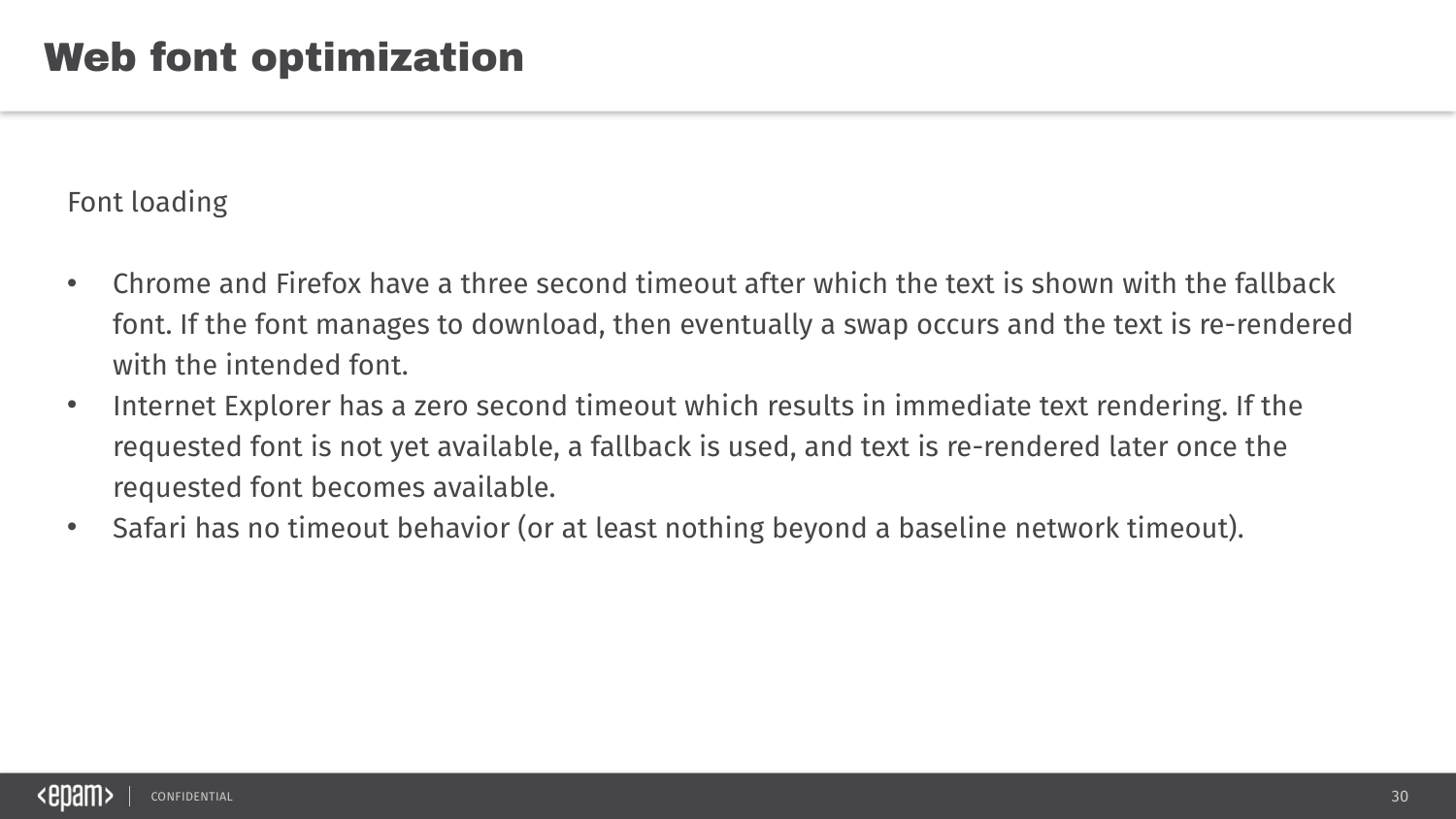

Web font optimization
Font loading

Chrome and Firefox have a three second timeout after which the text is shown with the fallback font. If the font manages to download, then eventually a swap occurs and the text is re-rendered with the intended font.
Internet Explorer has a zero second timeout which results in immediate text rendering. If the requested font is not yet available, a fallback is used, and text is re-rendered later once the requested font becomes available.
Safari has no timeout behavior (or at least nothing beyond a baseline network timeout).